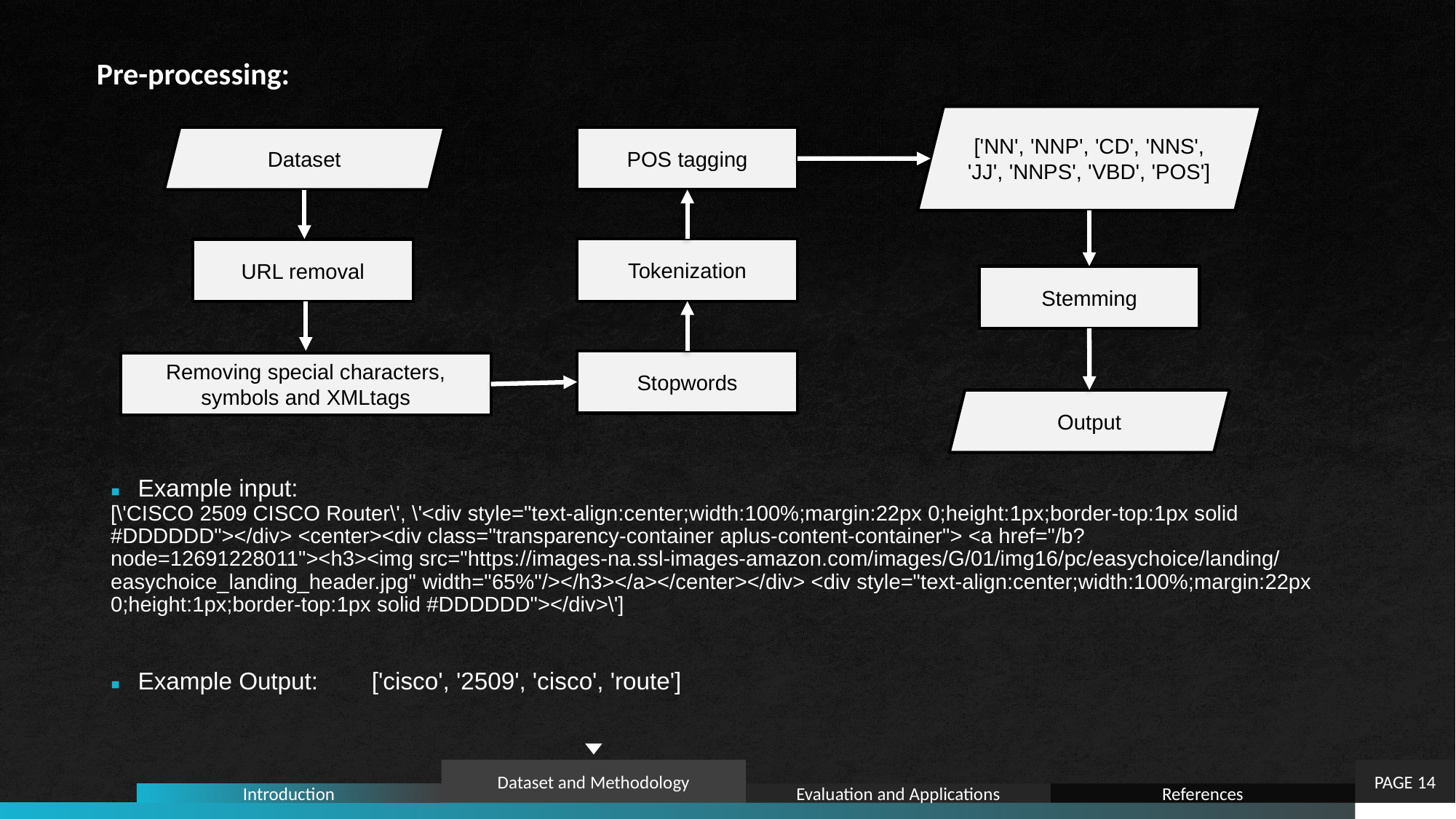

Pre-processing:
['NN', 'NNP', 'CD', 'NNS', 'JJ', 'NNPS', 'VBD', 'POS']
Dataset
POS tagging
Tokenization
URL removal
Stemming
Stopwords
Removing special characters, symbols and XMLtags
Output
Example input:
[\'CISCO 2509 CISCO Router\', \'<div style="text-align:center;width:100%;margin:22px 0;height:1px;border-top:1px solid #DDDDDD"></div> <center><div class="transparency-container aplus-content-container"> <a href="/b?node=12691228011"><h3><img src="https://images-na.ssl-images-amazon.com/images/G/01/img16/pc/easychoice/landing/easychoice_landing_header.jpg" width="65%"/></h3></a></center></div> <div style="text-align:center;width:100%;margin:22px 0;height:1px;border-top:1px solid #DDDDDD"></div>\']

Example Output:        ['cisco', '2509', 'cisco', 'route']

PAGE 14
Dataset and Methodology
Introduction
Evaluation and Applications
References